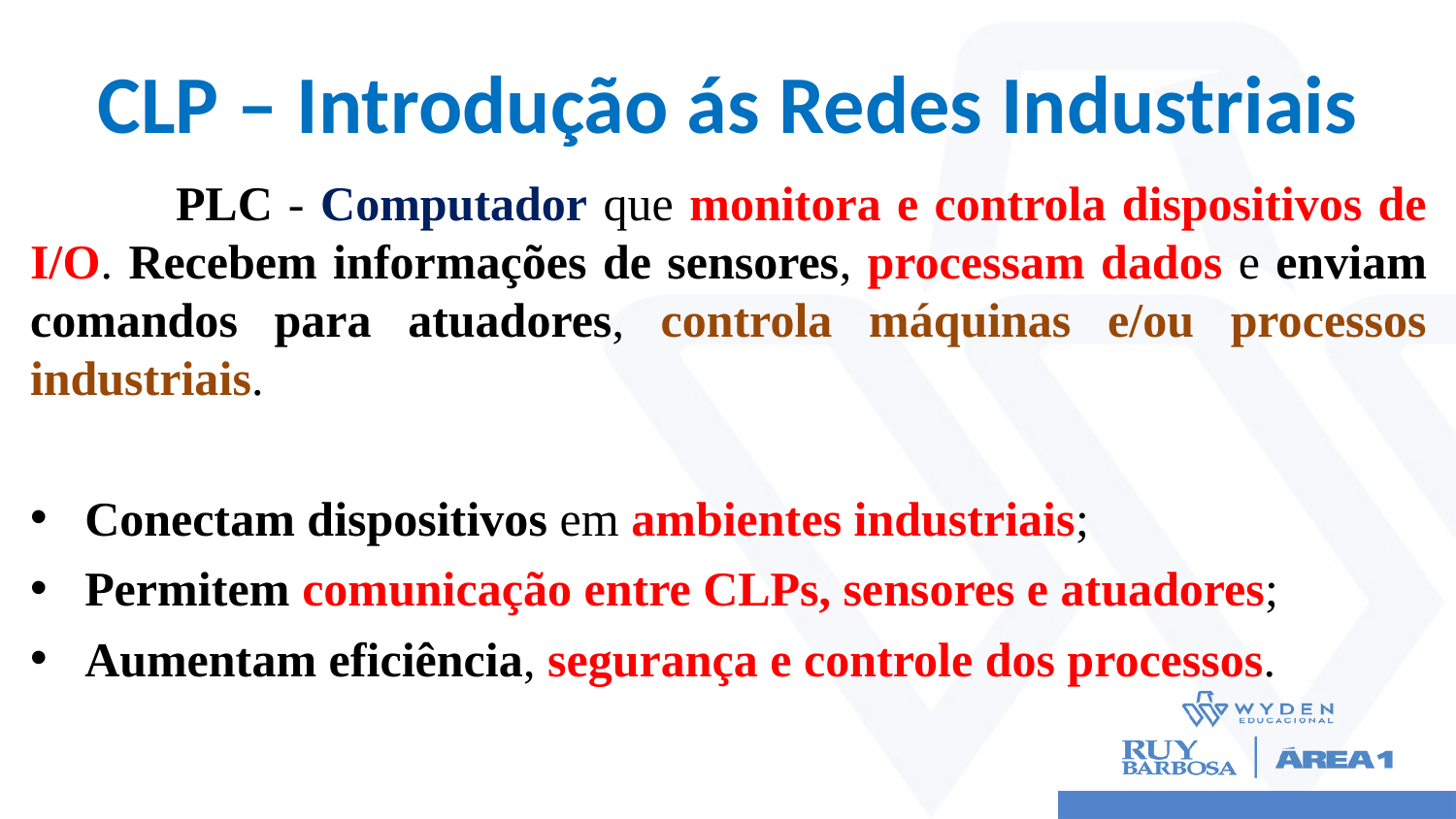

# CLP – Introdução ás Redes Industriais
	PLC - Computador que monitora e controla dispositivos de I/O. Recebem informações de sensores, processam dados e enviam comandos para atuadores, controla máquinas e/ou processos industriais.

Conectam dispositivos em ambientes industriais;
Permitem comunicação entre CLPs, sensores e atuadores;
Aumentam eficiência, segurança e controle dos processos.